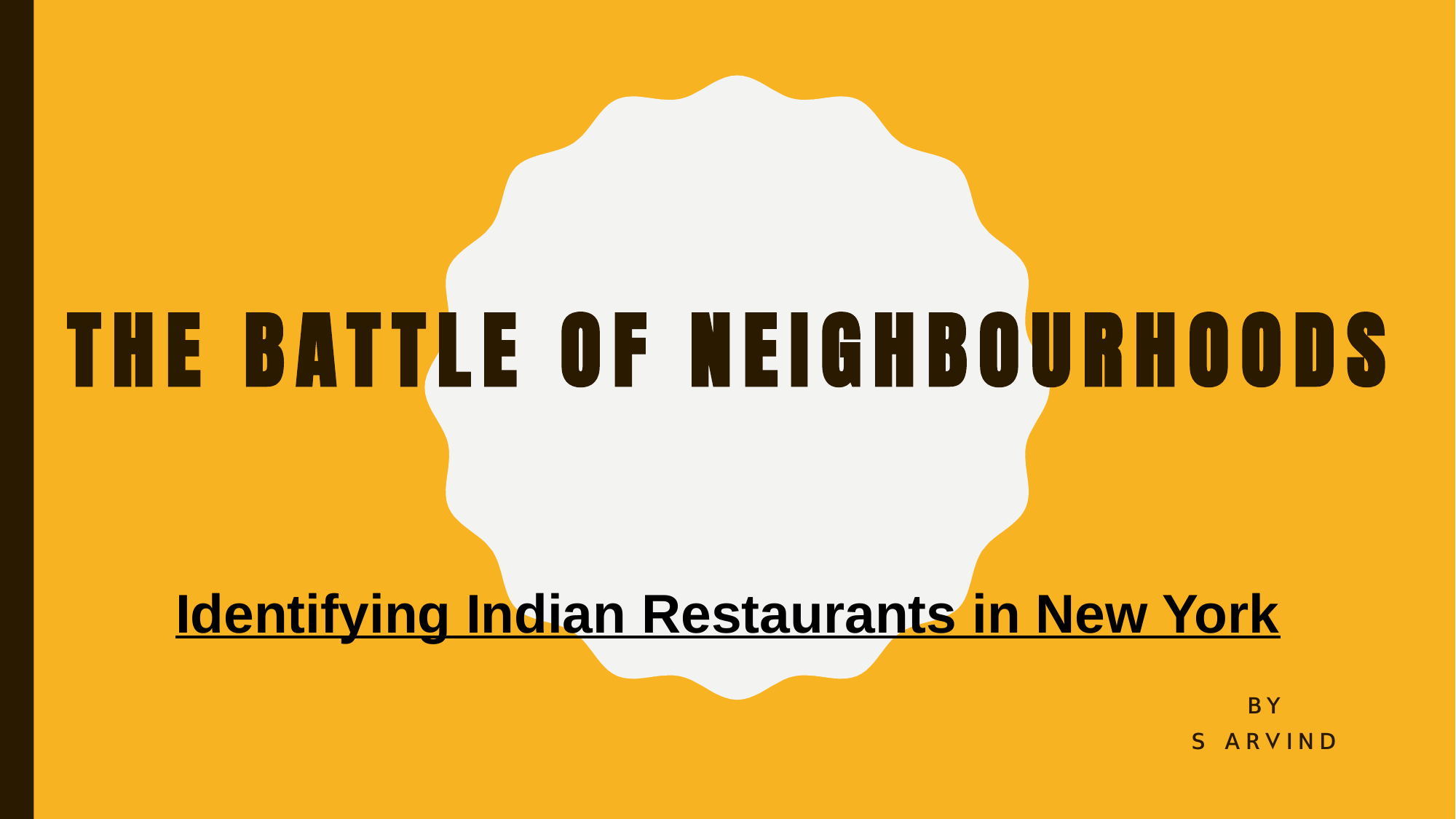

# The Battle of Neighbourhoods
Identifying Indian Restaurants in New York
By
S Arvind